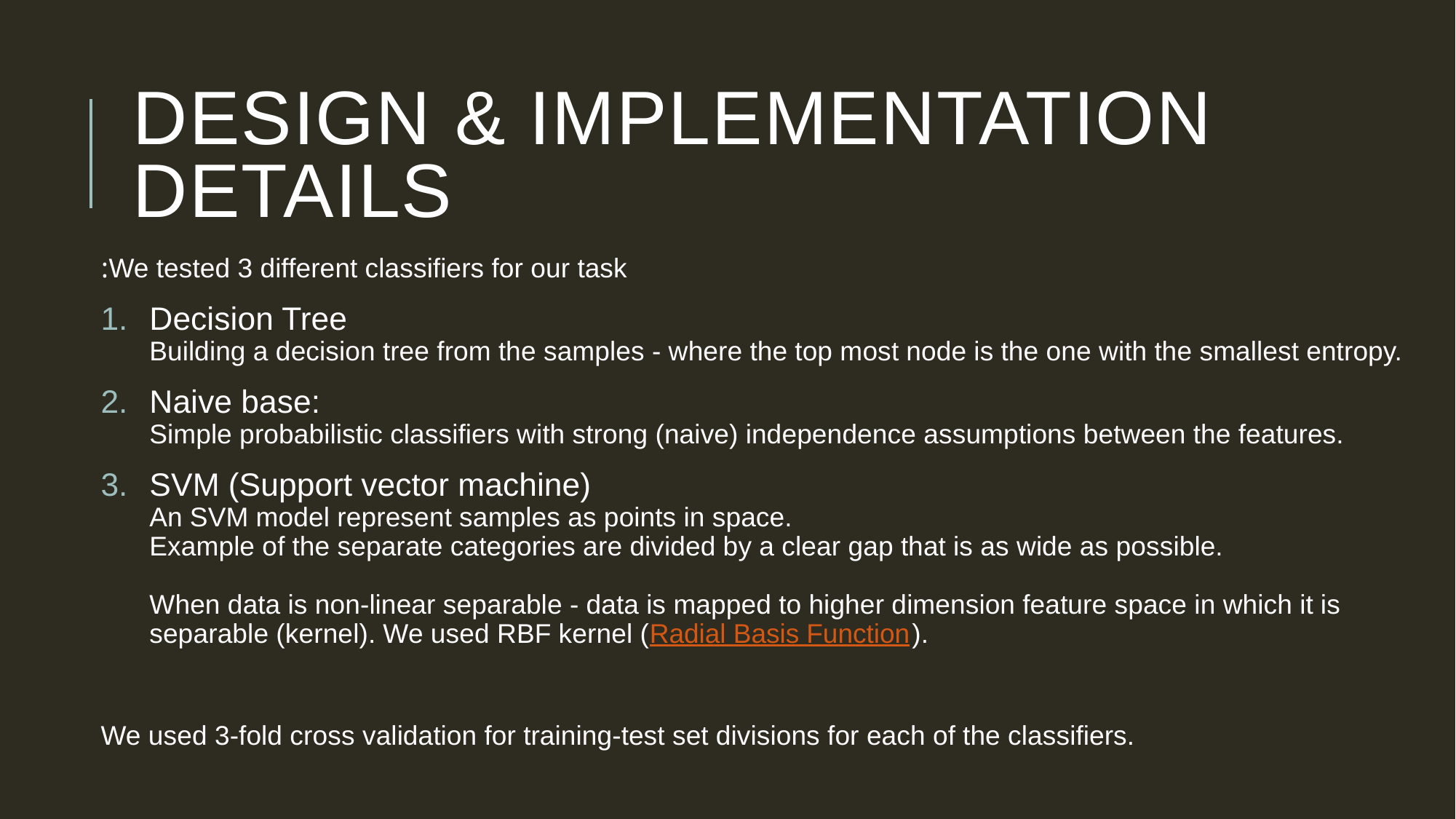

# Design & Implementation details
We tested 3 different classifiers for our task:
Decision Tree
Building a decision tree from the samples - where the top most node is the one with the smallest entropy.
Naive base:
Simple probabilistic classifiers with strong (naive) independence assumptions between the features.
SVM (Support vector machine)
An SVM model represent samples as points in space.
Example of the separate categories are divided by a clear gap that is as wide as possible.
When data is non-linear separable - data is mapped to higher dimension feature space in which it is separable (kernel). We used RBF kernel (Radial Basis Function).

We used 3-fold cross validation for training-test set divisions for each of the classifiers.